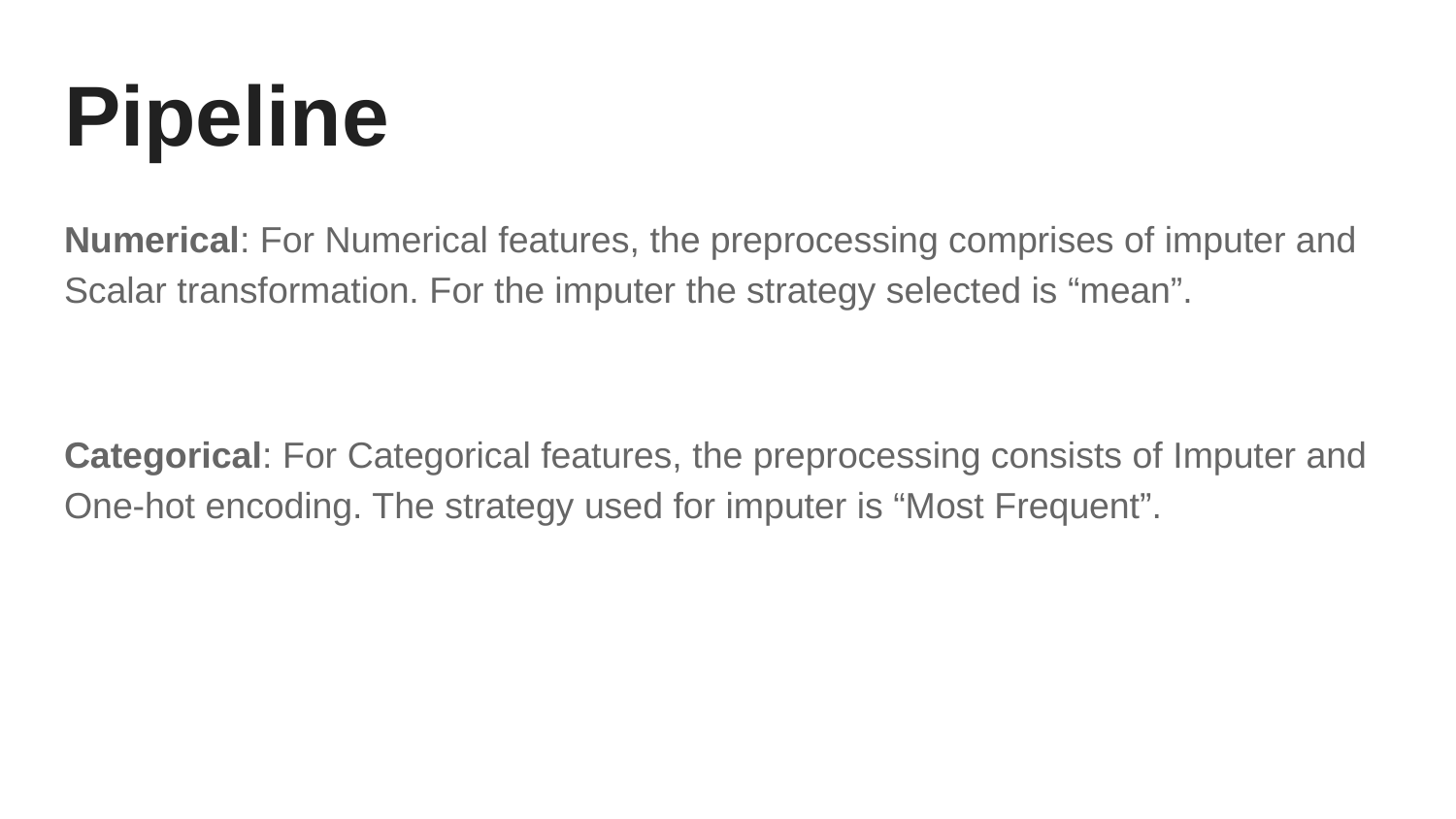

# Pipeline
Numerical: For Numerical features, the preprocessing comprises of imputer and Scalar transformation. For the imputer the strategy selected is “mean”.

Categorical: For Categorical features, the preprocessing consists of Imputer and One-hot encoding. The strategy used for imputer is “Most Frequent”.